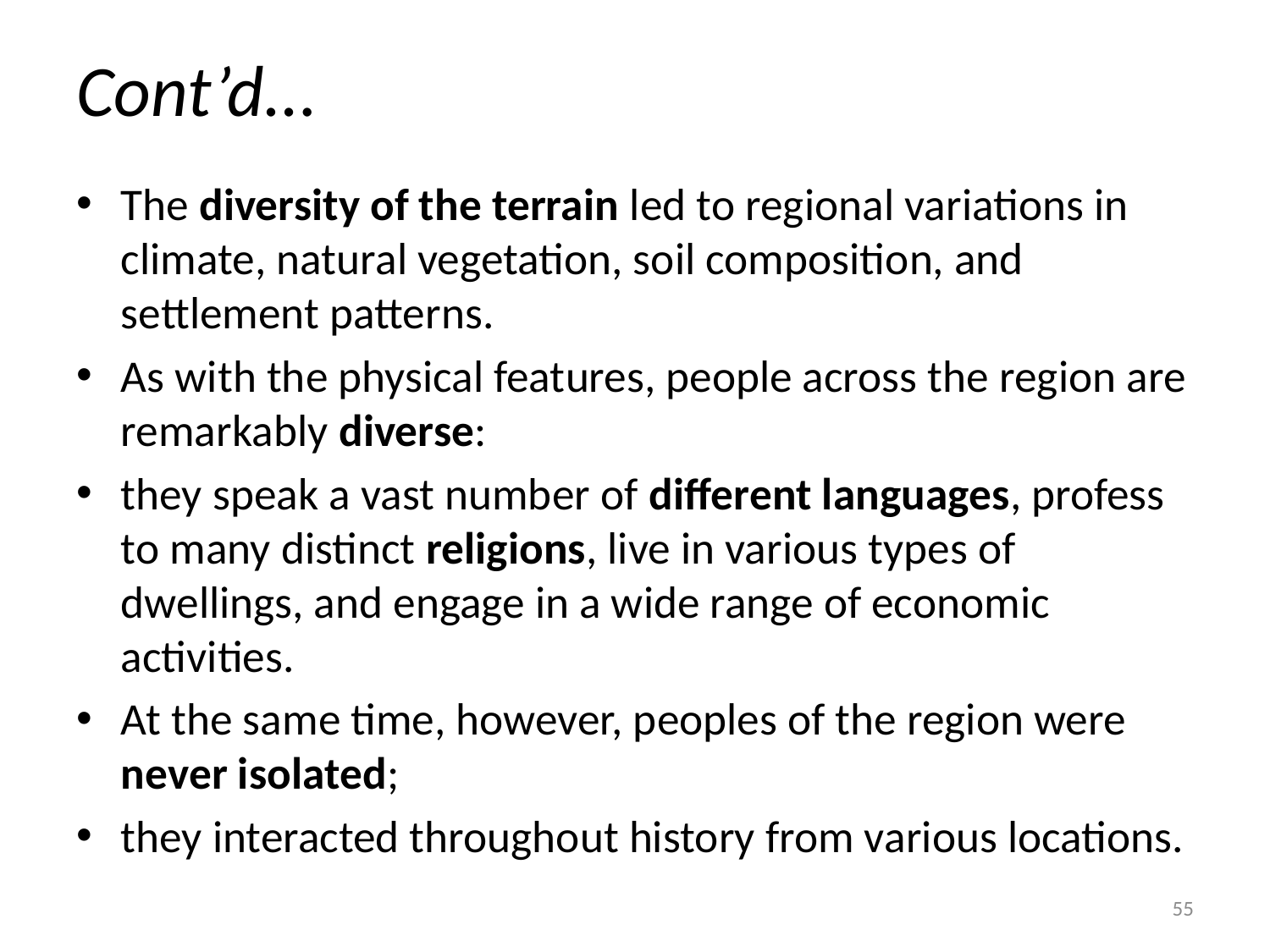

# Cont’d…
The diversity of the terrain led to regional variations in climate, natural vegetation, soil composition, and settlement patterns.
As with the physical features, people across the region are remarkably diverse:
they speak a vast number of different languages, profess to many distinct religions, live in various types of dwellings, and engage in a wide range of economic activities.
At the same time, however, peoples of the region were never isolated;
they interacted throughout history from various locations.
55